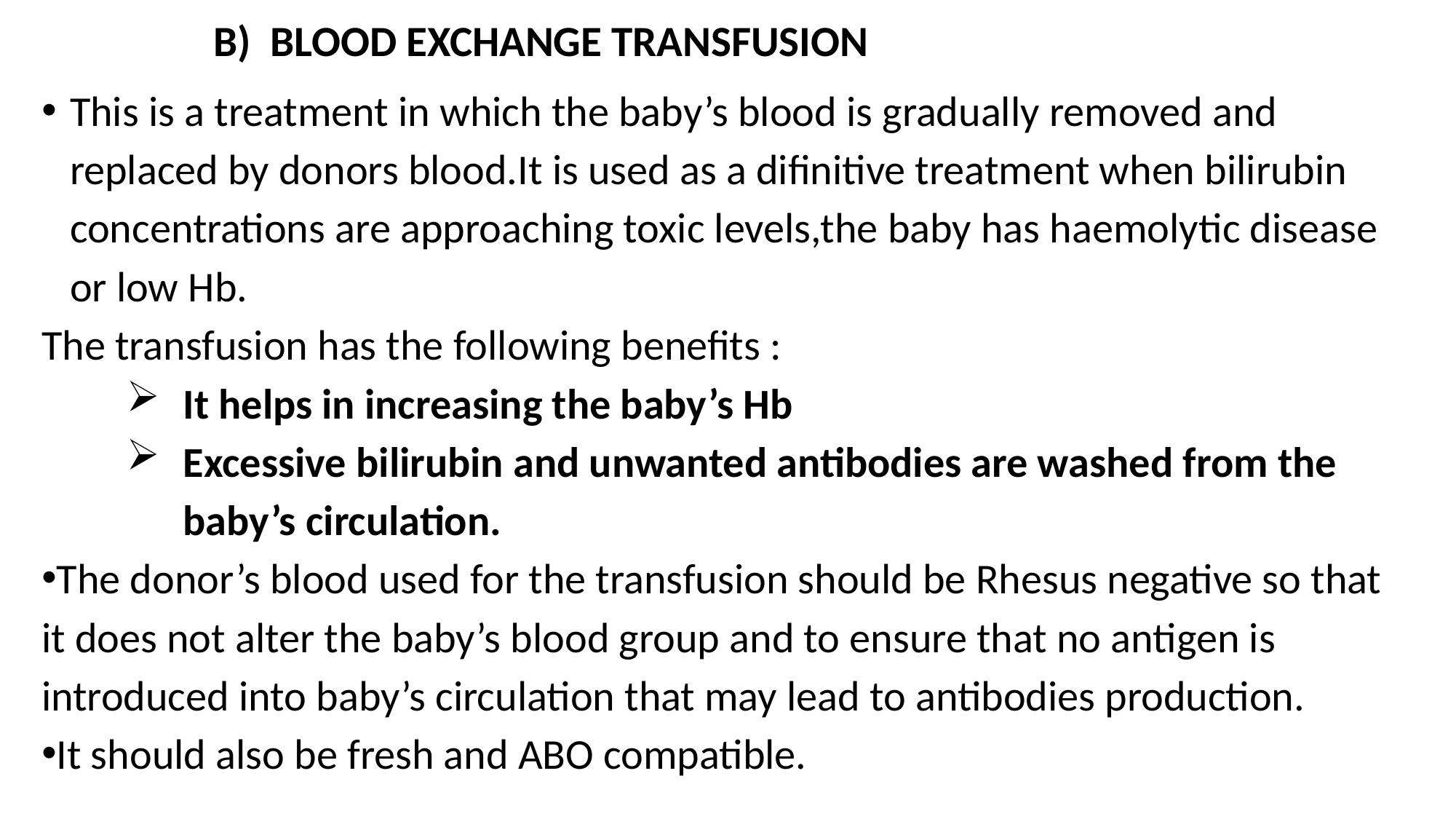

# B)  BLOOD EXCHANGE TRANSFUSION
This is a treatment in which the baby’s blood is gradually removed and replaced by donors blood.It is used as a difinitive treatment when bilirubin concentrations are approaching toxic levels,the baby has haemolytic disease or low Hb.
The transfusion has the following benefits :
It helps in increasing the baby’s Hb
Excessive bilirubin and unwanted antibodies are washed from the baby’s circulation.
The donor’s blood used for the transfusion should be Rhesus negative so that it does not alter the baby’s blood group and to ensure that no antigen is introduced into baby’s circulation that may lead to antibodies production.
It should also be fresh and ABO compatible.